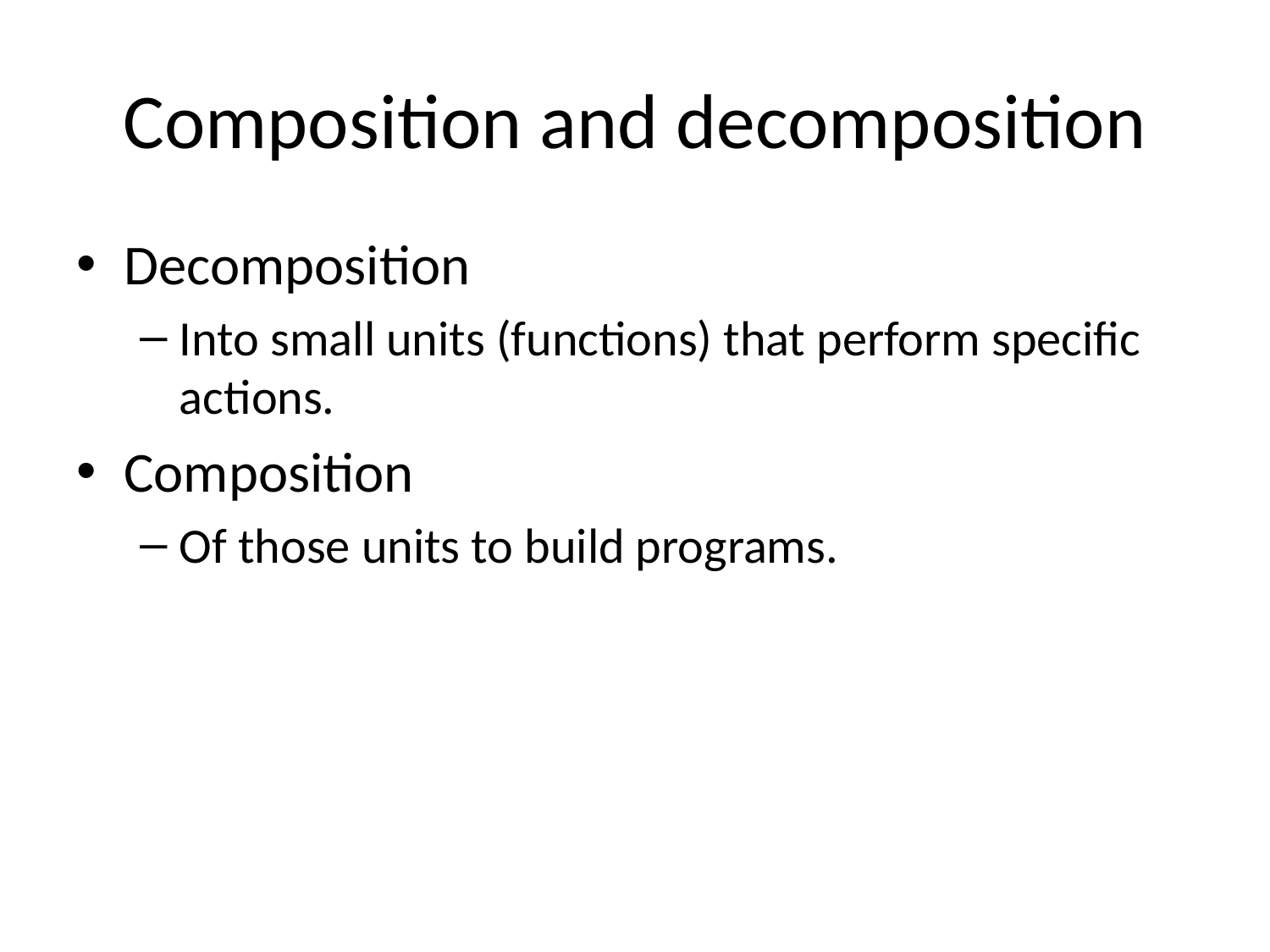

# Composition and decomposition
Decomposition
Into small units (functions) that perform specific actions.
Composition
Of those units to build programs.